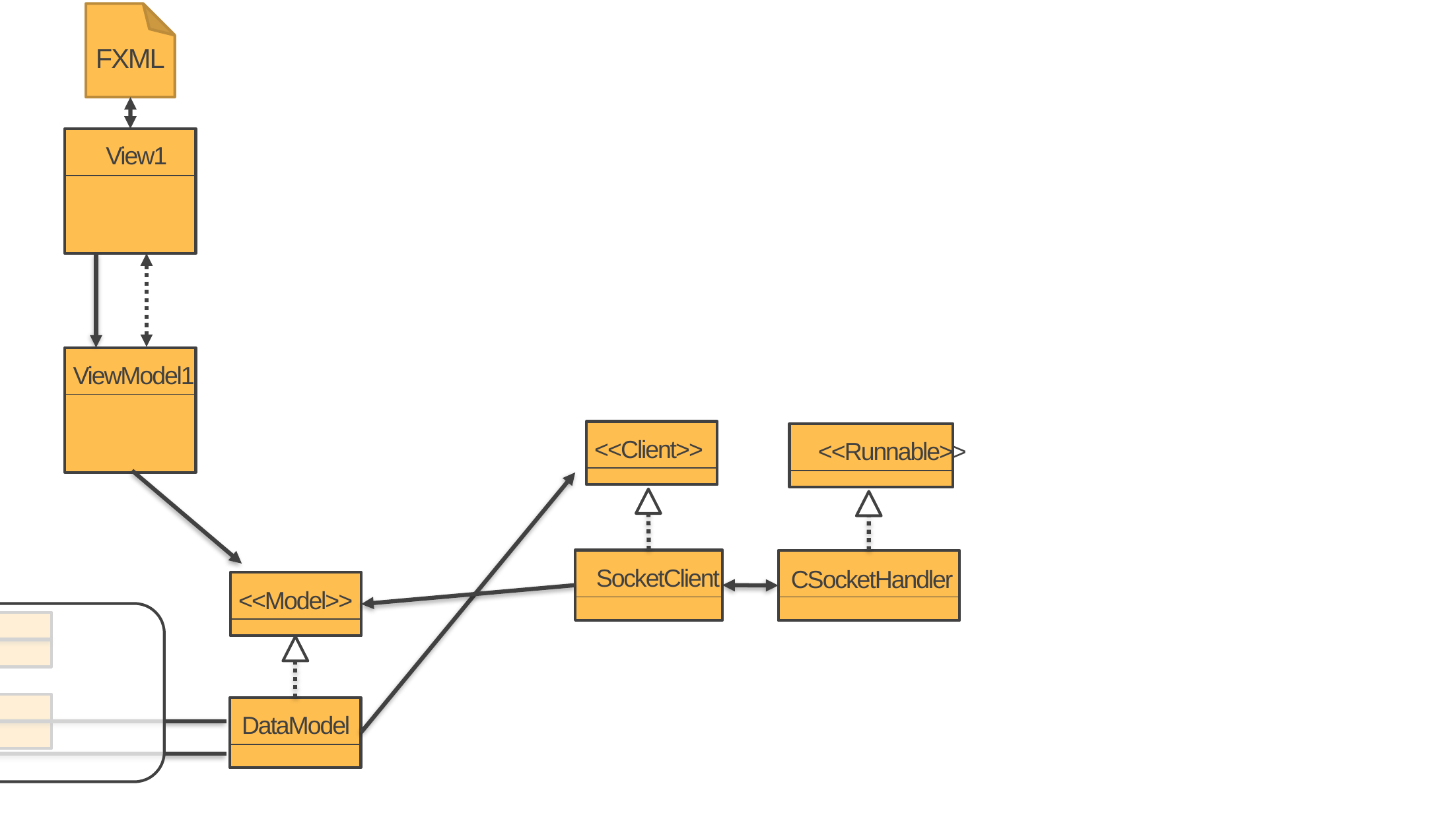

FXML

View1

<<Runnable>>

ViewModel1

SSocketHandler

<<Client>>

<<Runnable>>

SocketClient

CSocketHandler

SocketServer

<<Model>>

DataModel